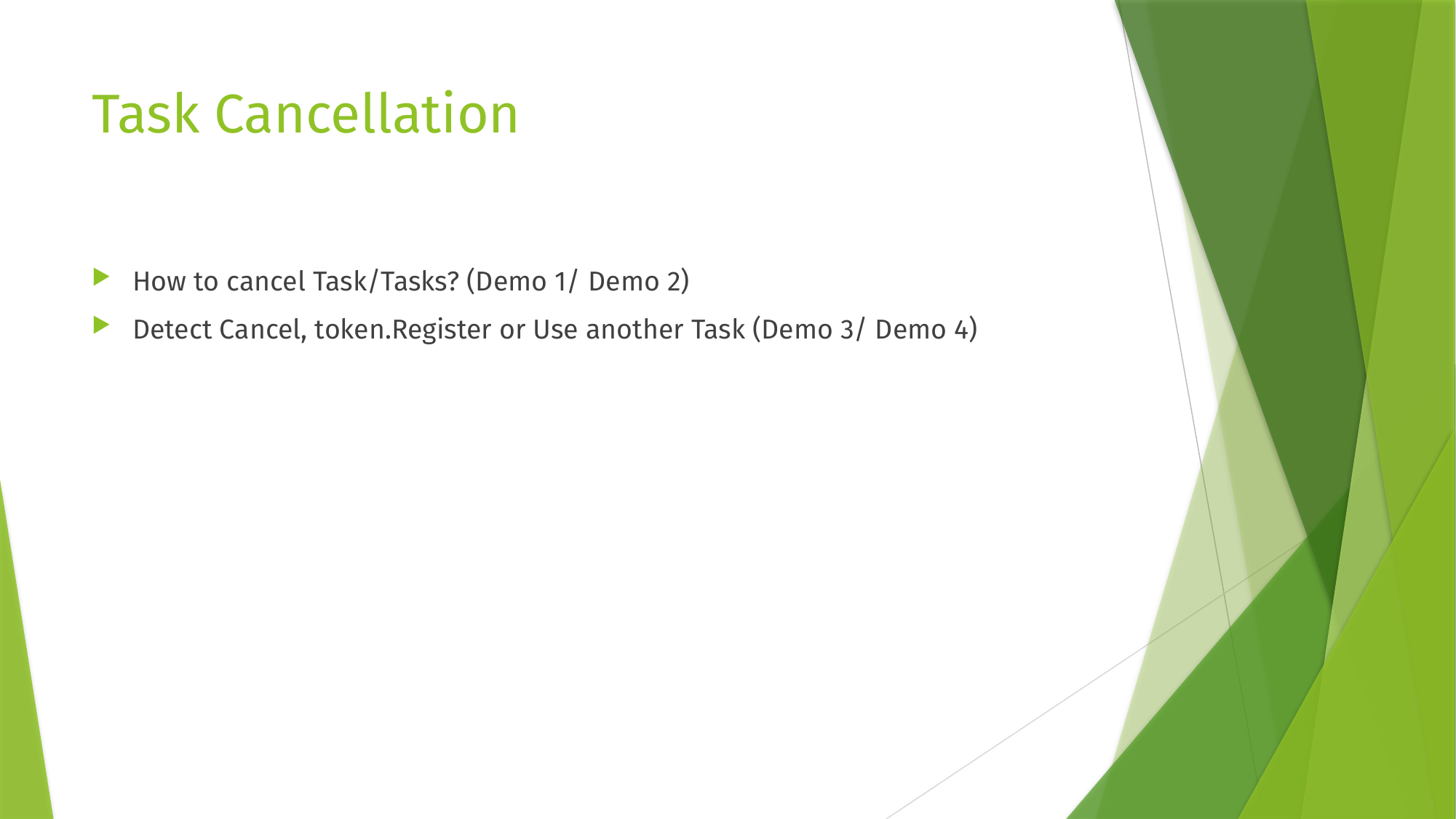

# Task Cancellation
How to cancel Task/Tasks? (Demo 1/ Demo 2)
Detect Cancel, token.Register or Use another Task (Demo 3/ Demo 4)